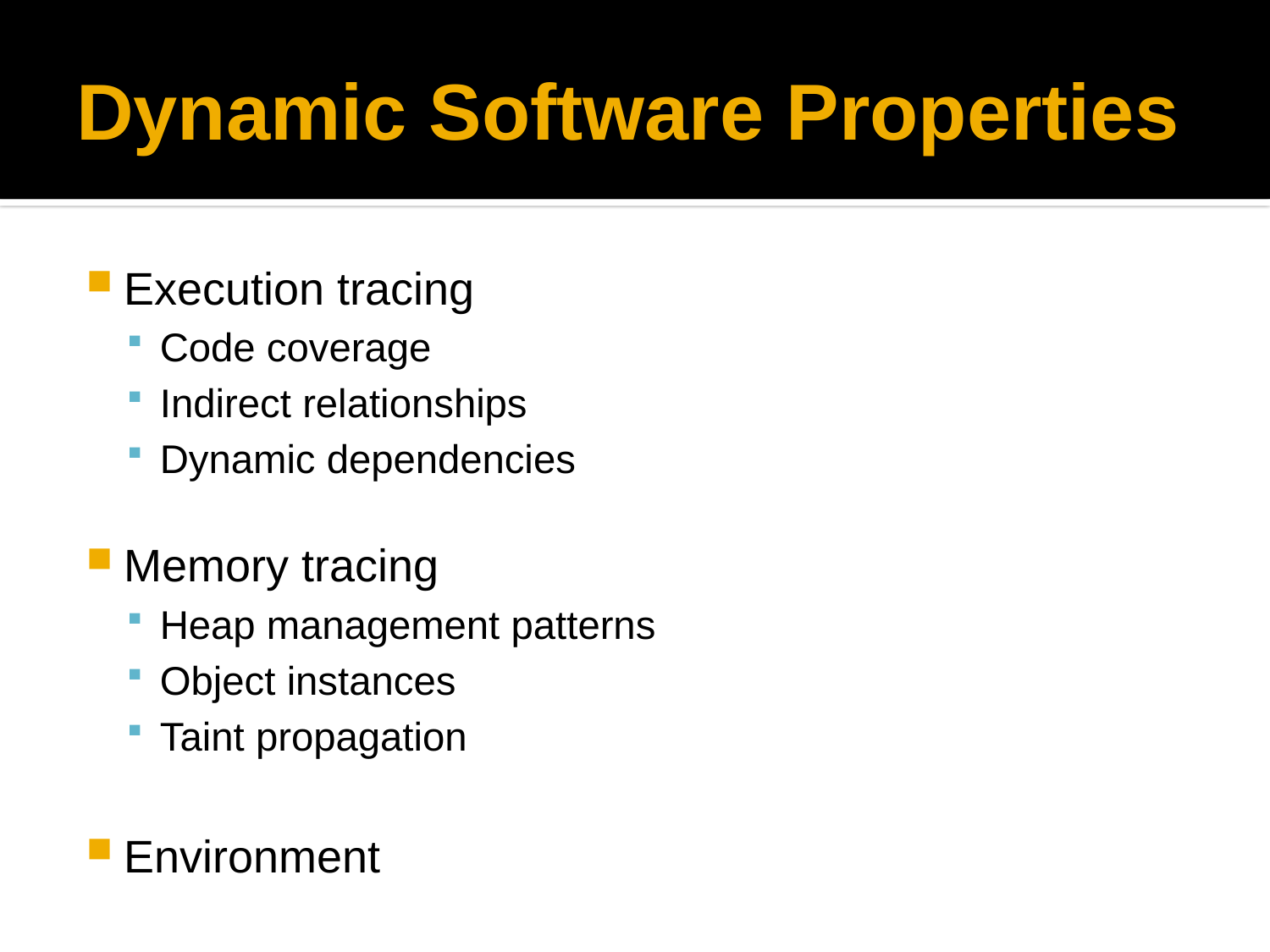

# Dynamic Software Properties
Execution tracing
Code coverage
Indirect relationships
Dynamic dependencies

Memory tracing
Heap management patterns
Object instances
Taint propagation

Environment